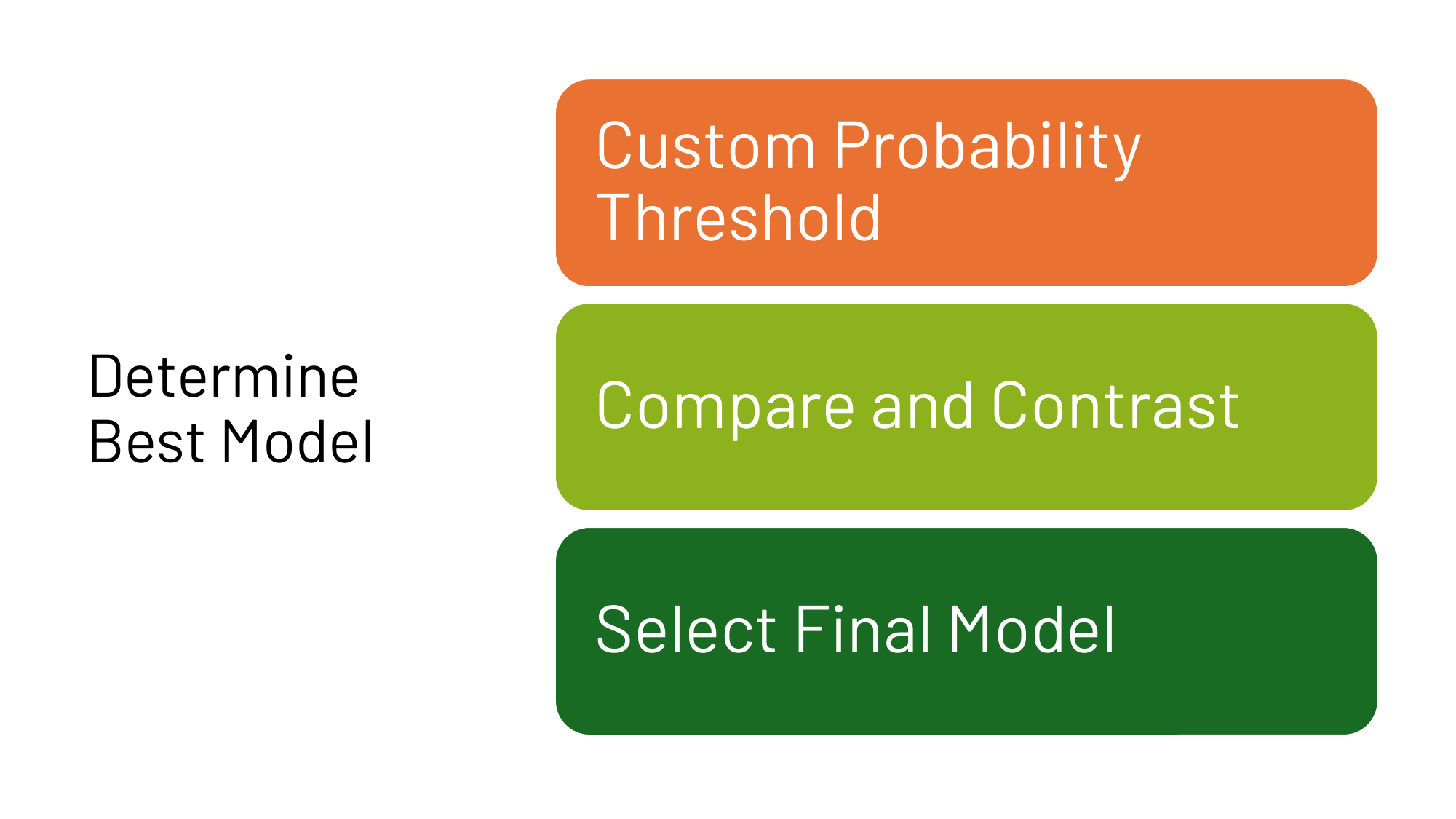

Custom Probability Threshold
Compare and Contrast
Select Final Model
# Determine Best Model